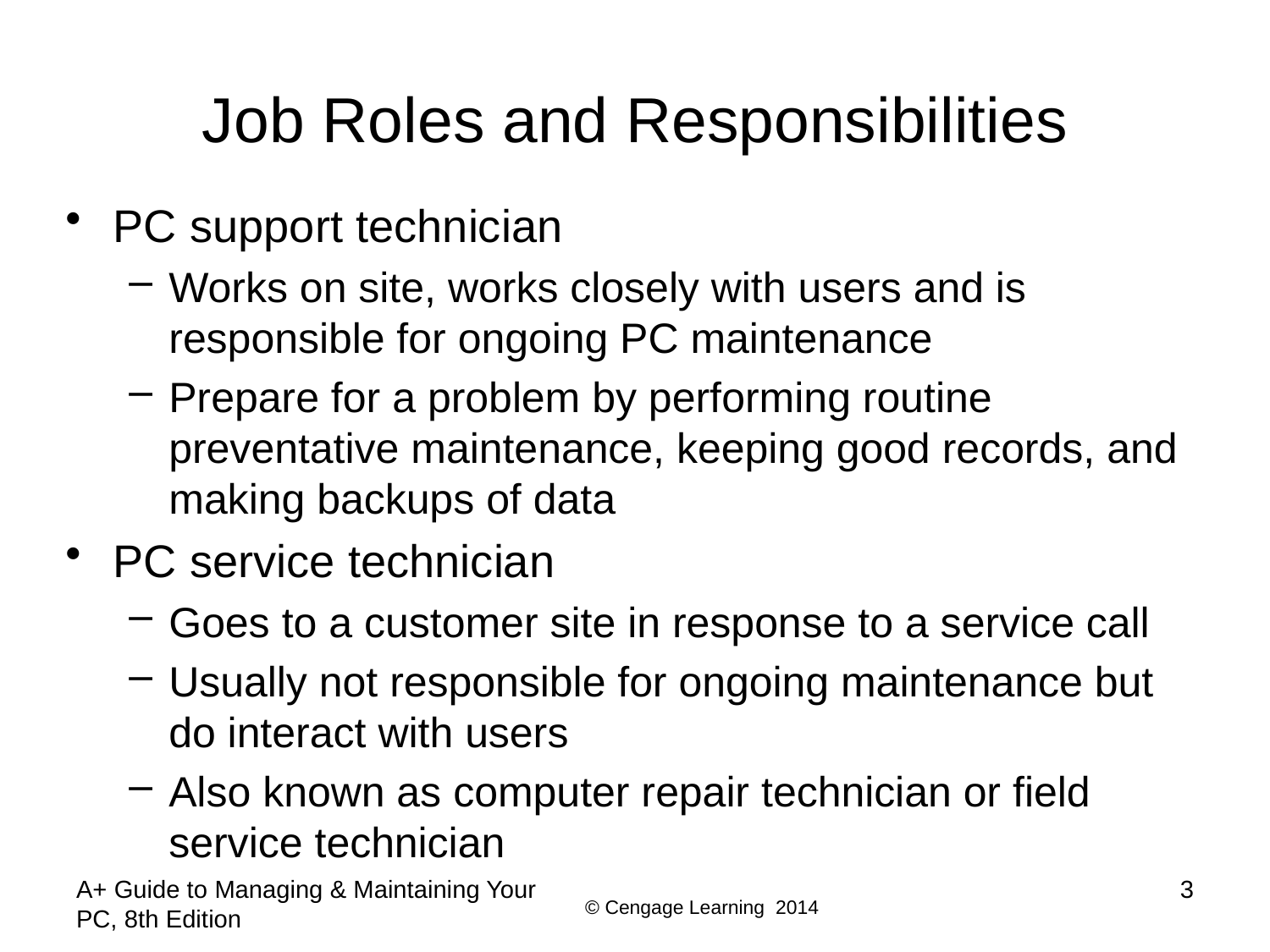

# Job Roles and Responsibilities
PC support technician
Works on site, works closely with users and is responsible for ongoing PC maintenance
Prepare for a problem by performing routine preventative maintenance, keeping good records, and making backups of data
PC service technician
Goes to a customer site in response to a service call
Usually not responsible for ongoing maintenance but do interact with users
Also known as computer repair technician or field service technician
A+ Guide to Managing & Maintaining Your PC, 8th Edition
3